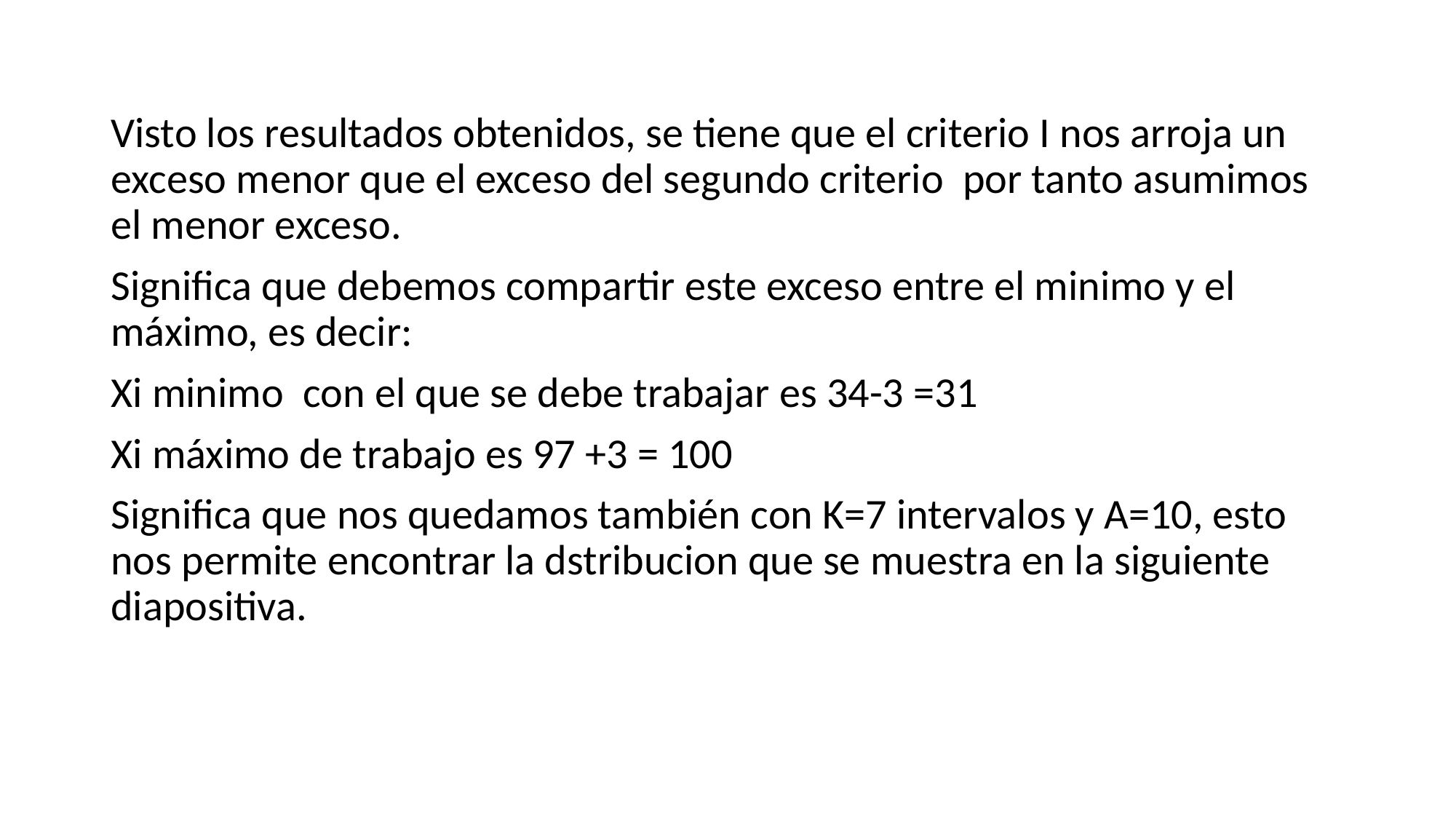

Visto los resultados obtenidos, se tiene que el criterio I nos arroja un exceso menor que el exceso del segundo criterio  por tanto asumimos el menor exceso.
Significa que debemos compartir este exceso entre el minimo y el máximo, es decir:
Xi minimo  con el que se debe trabajar es 34-3 =31
Xi máximo de trabajo es 97 +3 = 100
Significa que nos quedamos también con K=7 intervalos y A=10, esto nos permite encontrar la dstribucion que se muestra en la siguiente diapositiva.